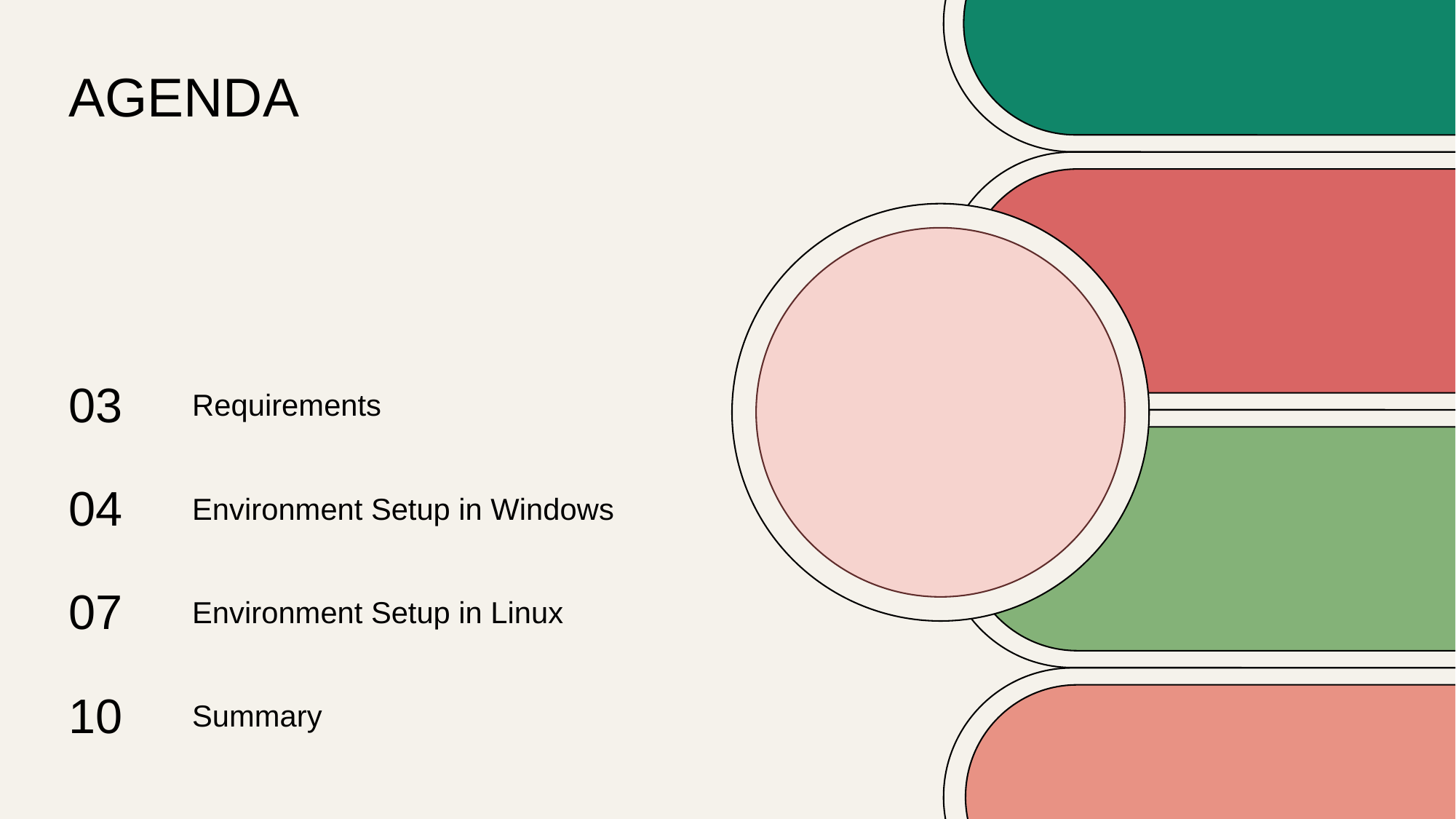

# Agenda
| 03 | Requirements |
| --- | --- |
| 04 | Environment Setup in Windows |
| 07 | Environment Setup in Linux |
| 10 | Summary |